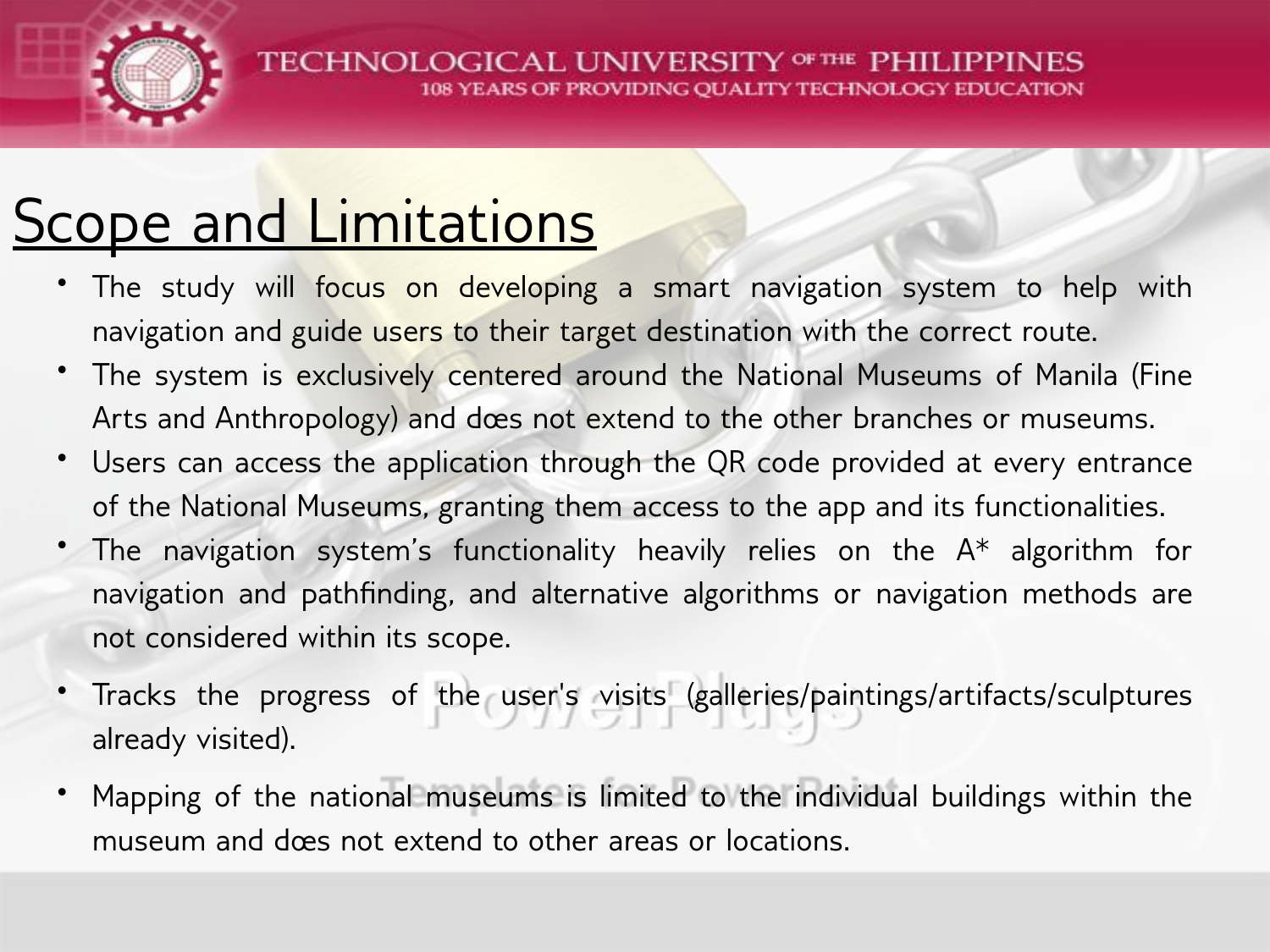

# Scope and Limitations
The study will focus on developing a smart navigation system to help with navigation and guide users to their target destination with the correct route.
The system is exclusively centered around the National Museums of Manila (Fine Arts and Anthropology) and does not extend to the other branches or museums.
Users can access the application through the QR code provided at every entrance of the National Museums, granting them access to the app and its functionalities.
The navigation system’s functionality heavily relies on the A* algorithm for navigation and pathfinding, and alternative algorithms or navigation methods are not considered within its scope.
Tracks the progress of the user's visits (galleries/paintings/artifacts/sculptures already visited).
Mapping of the national museums is limited to the individual buildings within the museum and does not extend to other areas or locations.